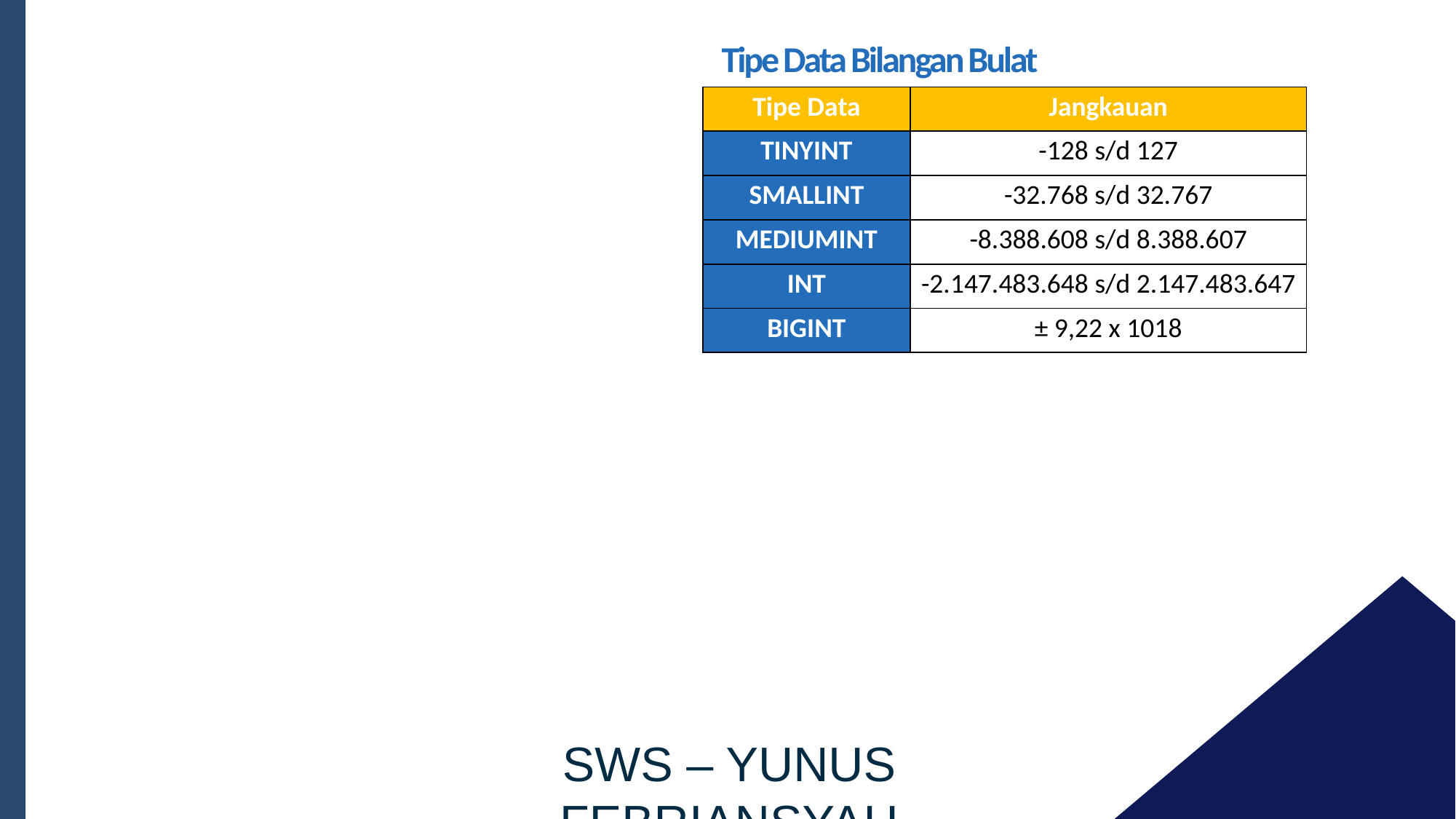

Tipe Data Bilangan Bulat
| Tipe Data | Jangkauan |
| --- | --- |
| TINYINT | -128 s/d 127 |
| SMALLINT | -32.768 s/d 32.767 |
| MEDIUMINT | -8.388.608 s/d 8.388.607 |
| INT | -2.147.483.648 s/d 2.147.483.647 |
| BIGINT | ± 9,22 x 1018 |